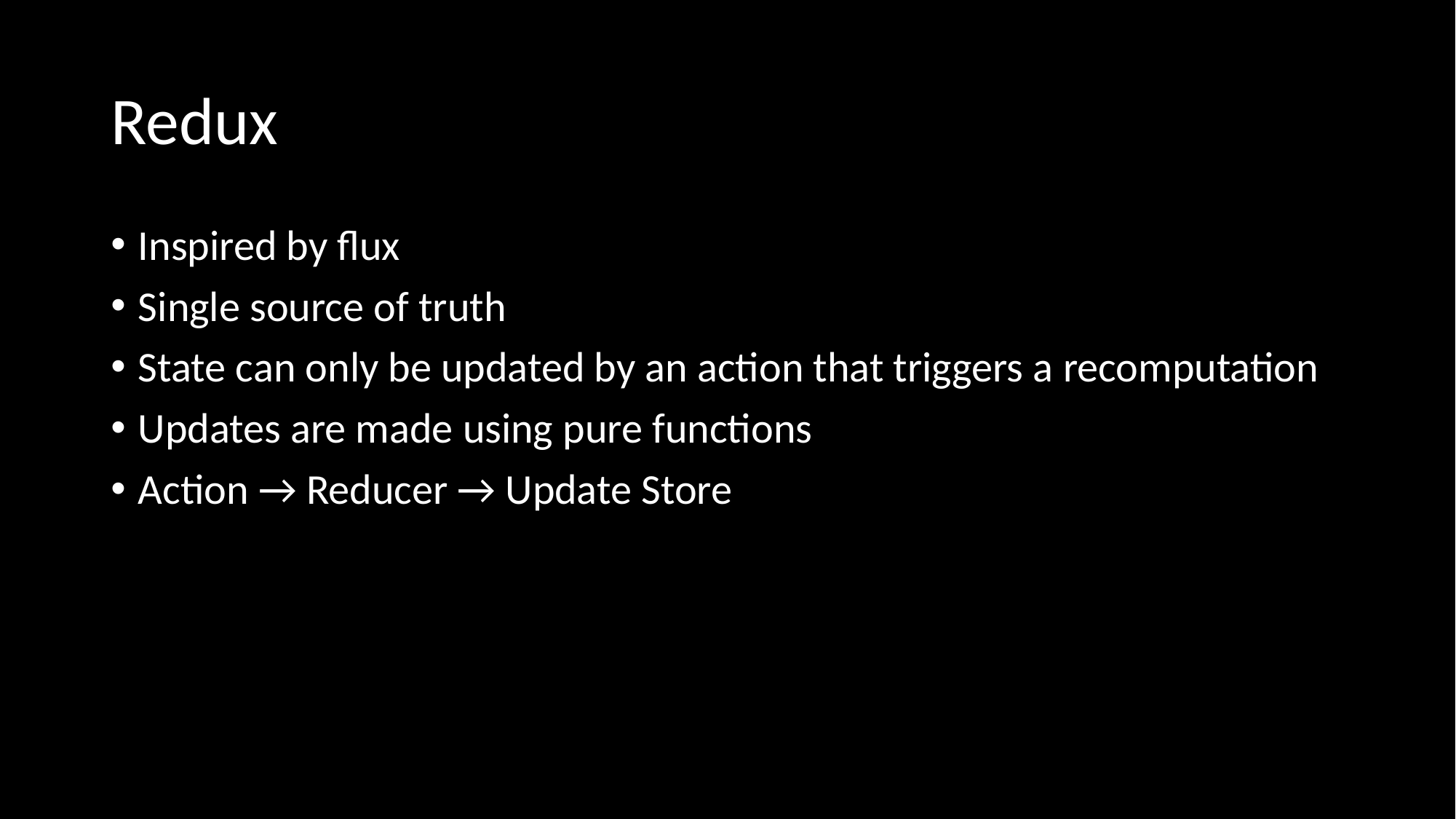

# Redux
Inspired by flux
Single source of truth
State can only be updated by an action that triggers a recomputation
Updates are made using pure functions
Action → Reducer → Update Store